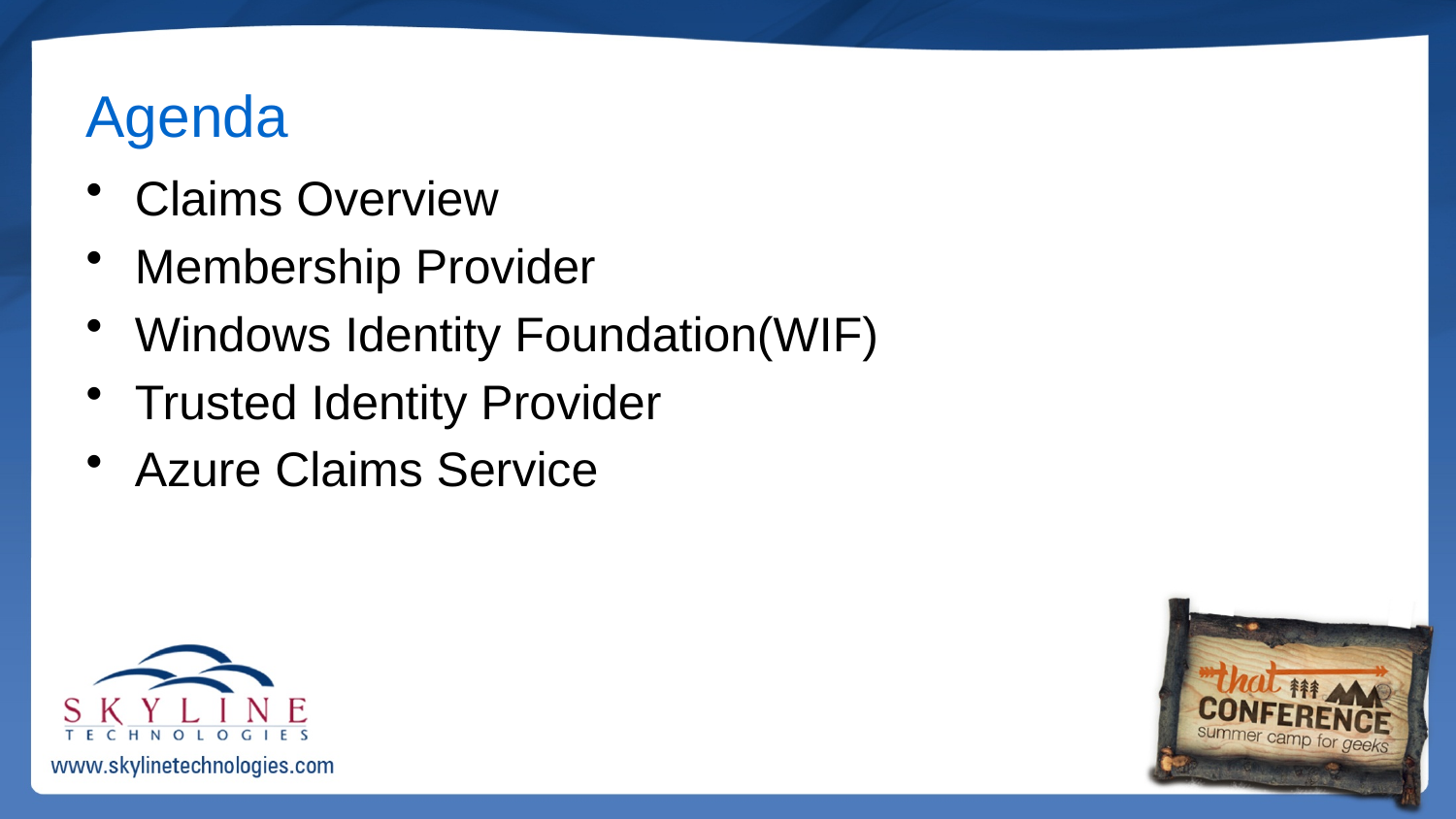

# Agenda
Claims Overview
Membership Provider
Windows Identity Foundation(WIF)
Trusted Identity Provider
Azure Claims Service